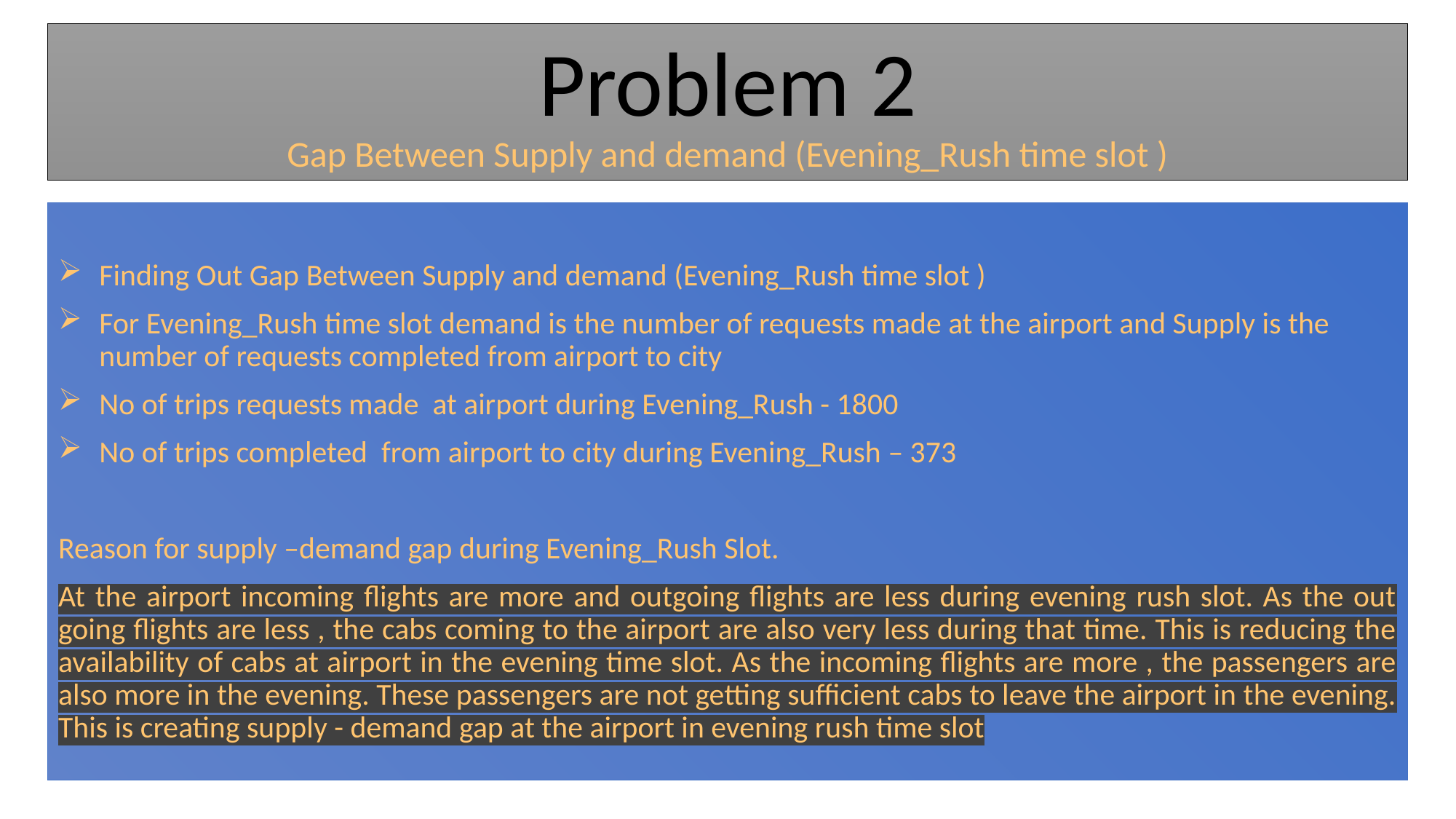

# Problem 2 Gap Between Supply and demand (Evening_Rush time slot )

Finding Out Gap Between Supply and demand (Evening_Rush time slot )
For Evening_Rush time slot demand is the number of requests made at the airport and Supply is the number of requests completed from airport to city
No of trips requests made  at airport during Evening_Rush - 1800
No of trips completed  from airport to city during Evening_Rush – 373

Reason for supply –demand gap during Evening_Rush Slot.
At the airport incoming flights are more and outgoing flights are less during evening rush slot. As the out going flights are less , the cabs coming to the airport are also very less during that time. This is reducing the availability of cabs at airport in the evening time slot. As the incoming flights are more , the passengers are also more in the evening. These passengers are not getting sufficient cabs to leave the airport in the evening. This is creating supply - demand gap at the airport in evening rush time slot